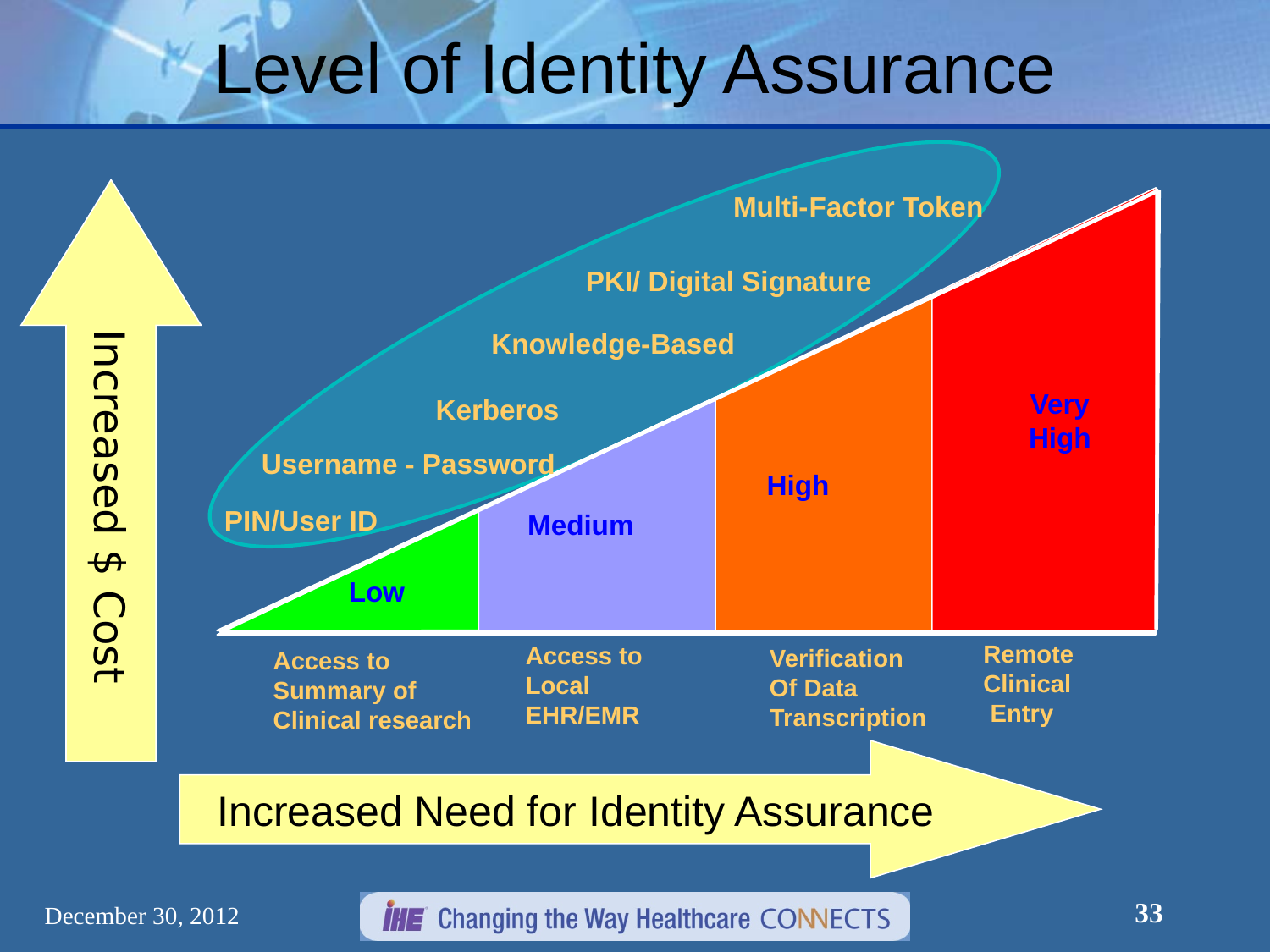

# Level of Identity Assurance
Increased $ Cost

Multi-
Factor Token

PKI/ Digital Signature

Knowledge-
Based
Very
Kerberos

High
Username - Password
High
PIN/User ID
Medium

Low

Remote
Clinical
 Entry
Access to
Local
EHR/EMR
Verification
Of Data
Transcription
Access to
Summary of
Clinical research
Increased Need for Identity Assurance

33
December 30, 2012